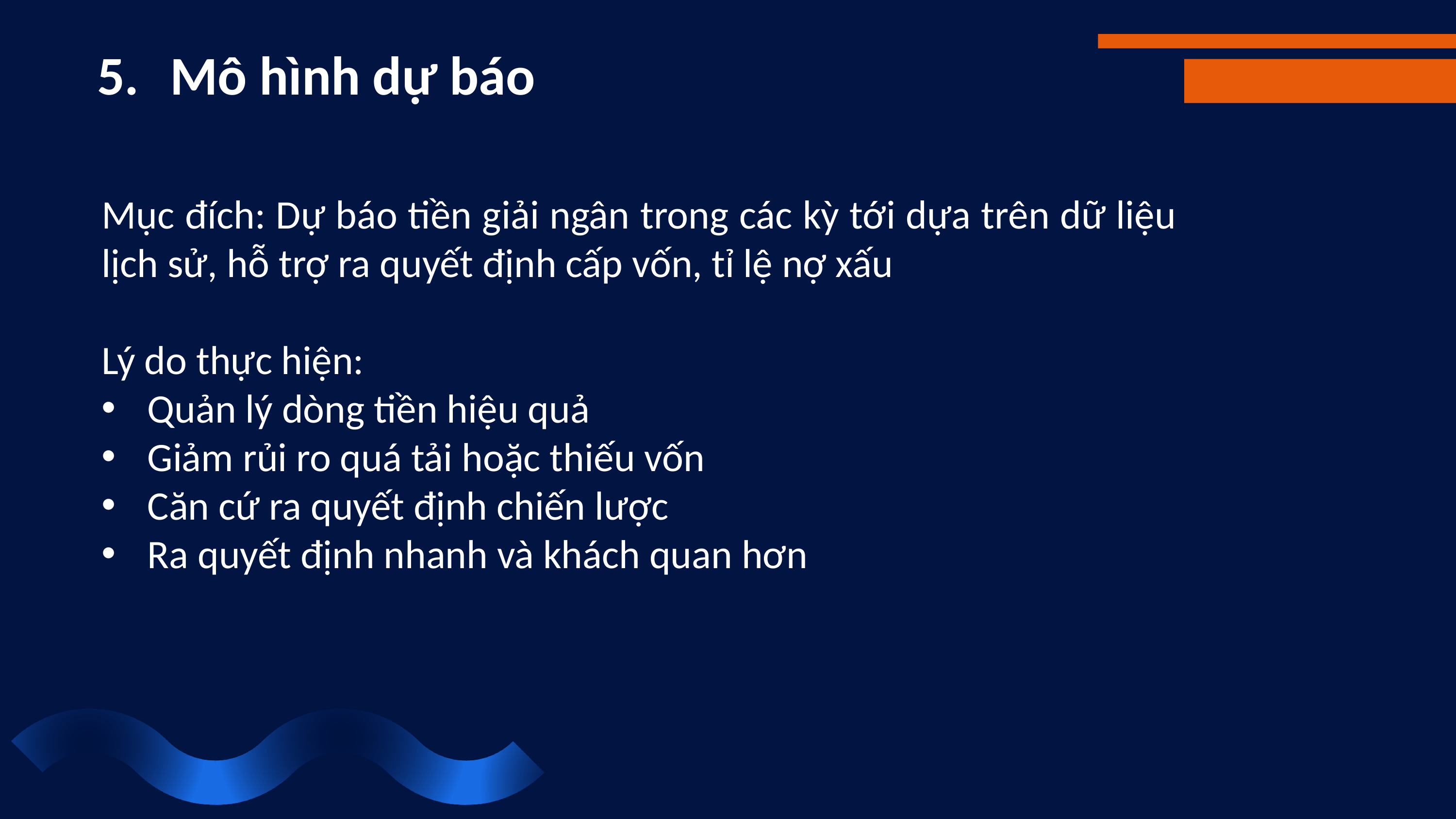

5. 	Mô hình dự báo

Mục đích: Dự báo tiền giải ngân trong các kỳ tới dựa trên dữ liệu lịch sử, hỗ trợ ra quyết định cấp vốn, tỉ lệ nợ xấu

Lý do thực hiện:
Quản lý dòng tiền hiệu quả
Giảm rủi ro quá tải hoặc thiếu vốn
Căn cứ ra quyết định chiến lược
Ra quyết định nhanh và khách quan hơn